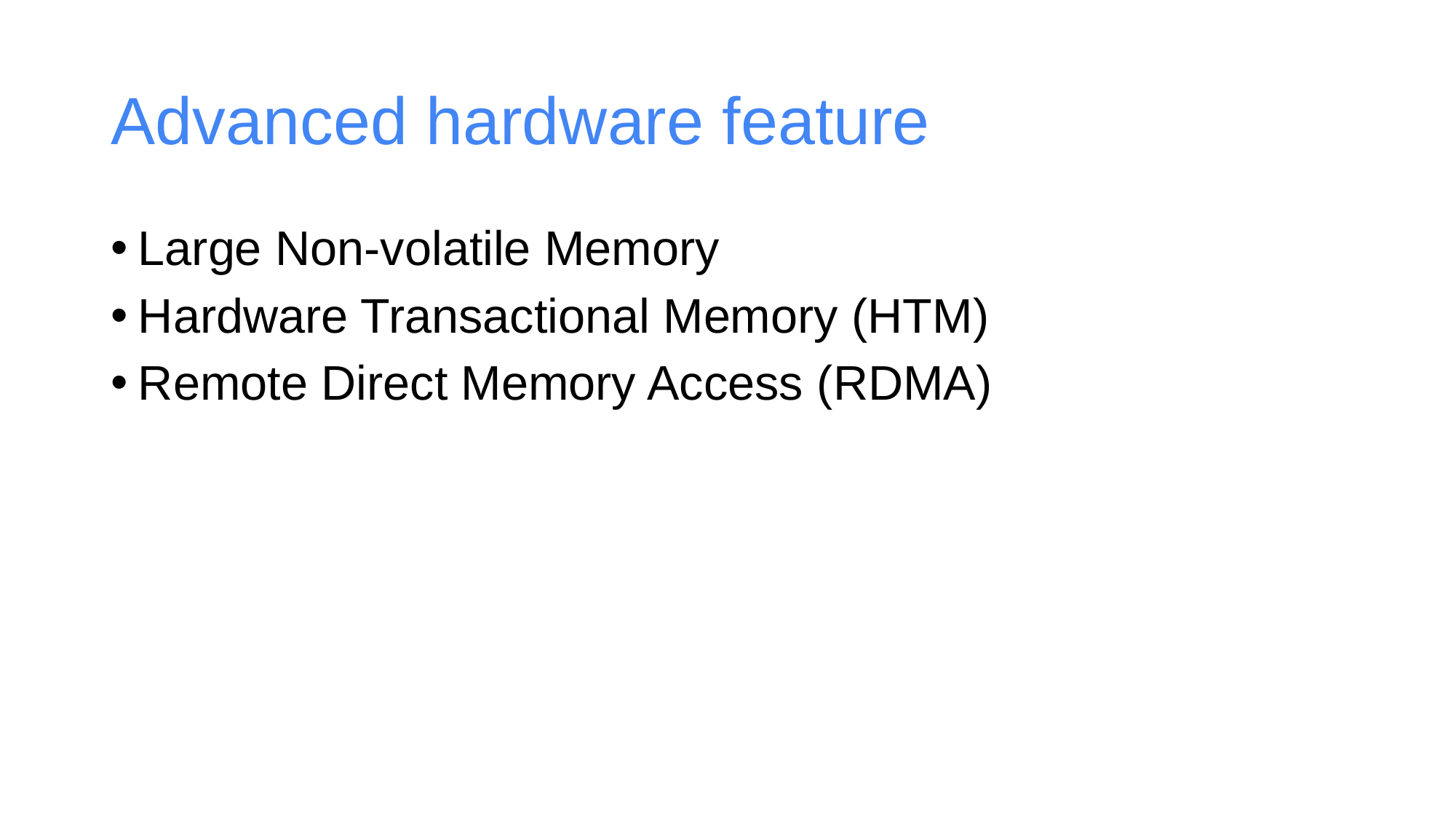

# Advanced hardware feature
Large Non-volatile Memory
Hardware Transactional Memory (HTM)
Remote Direct Memory Access (RDMA)